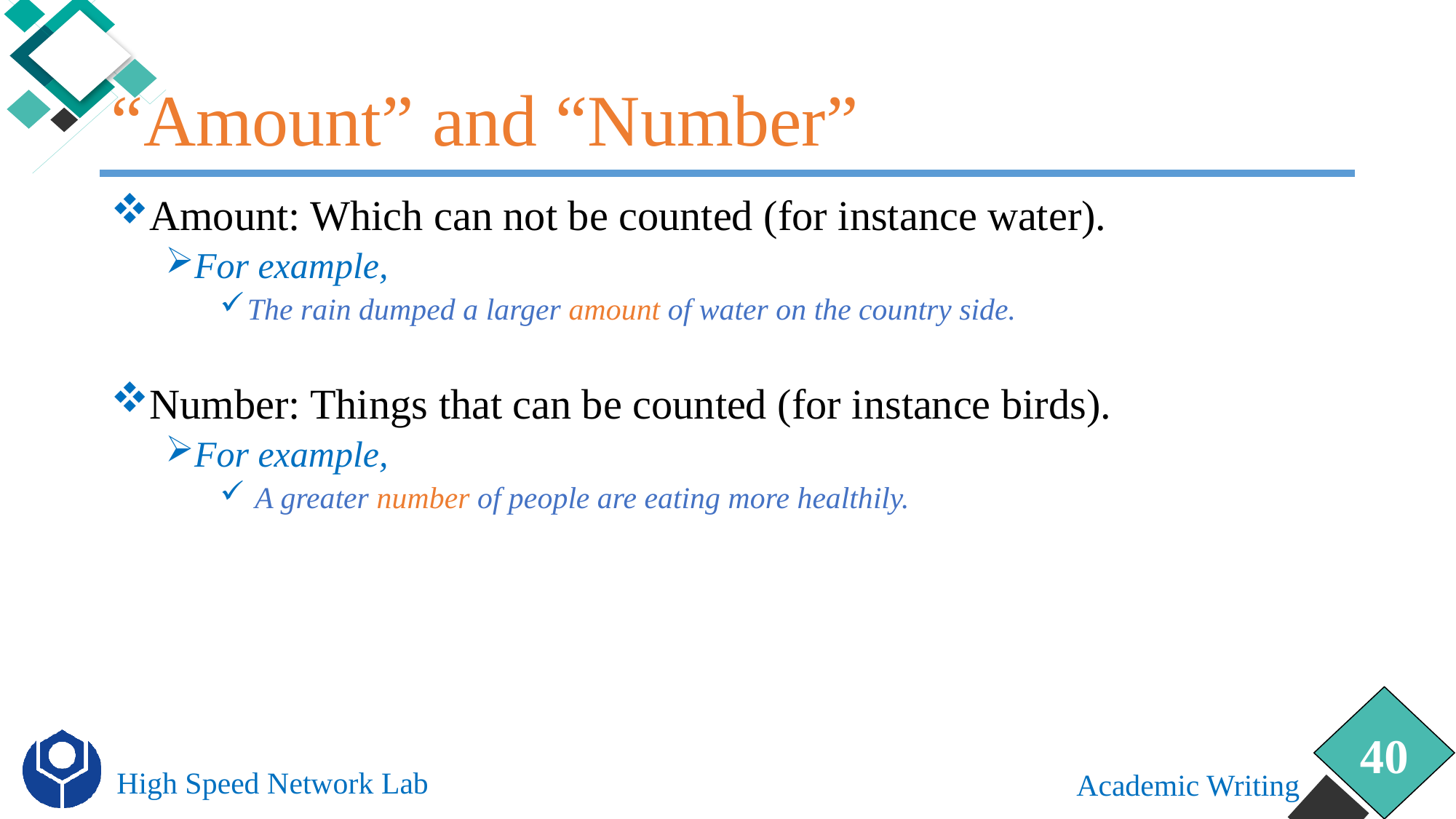

# “Amount” and “Number”
Amount: Which can not be counted (for instance water).
For example,
The rain dumped a larger amount of water on the country side.

Number: Things that can be counted (for instance birds).
For example,
 A greater number of people are eating more healthily.